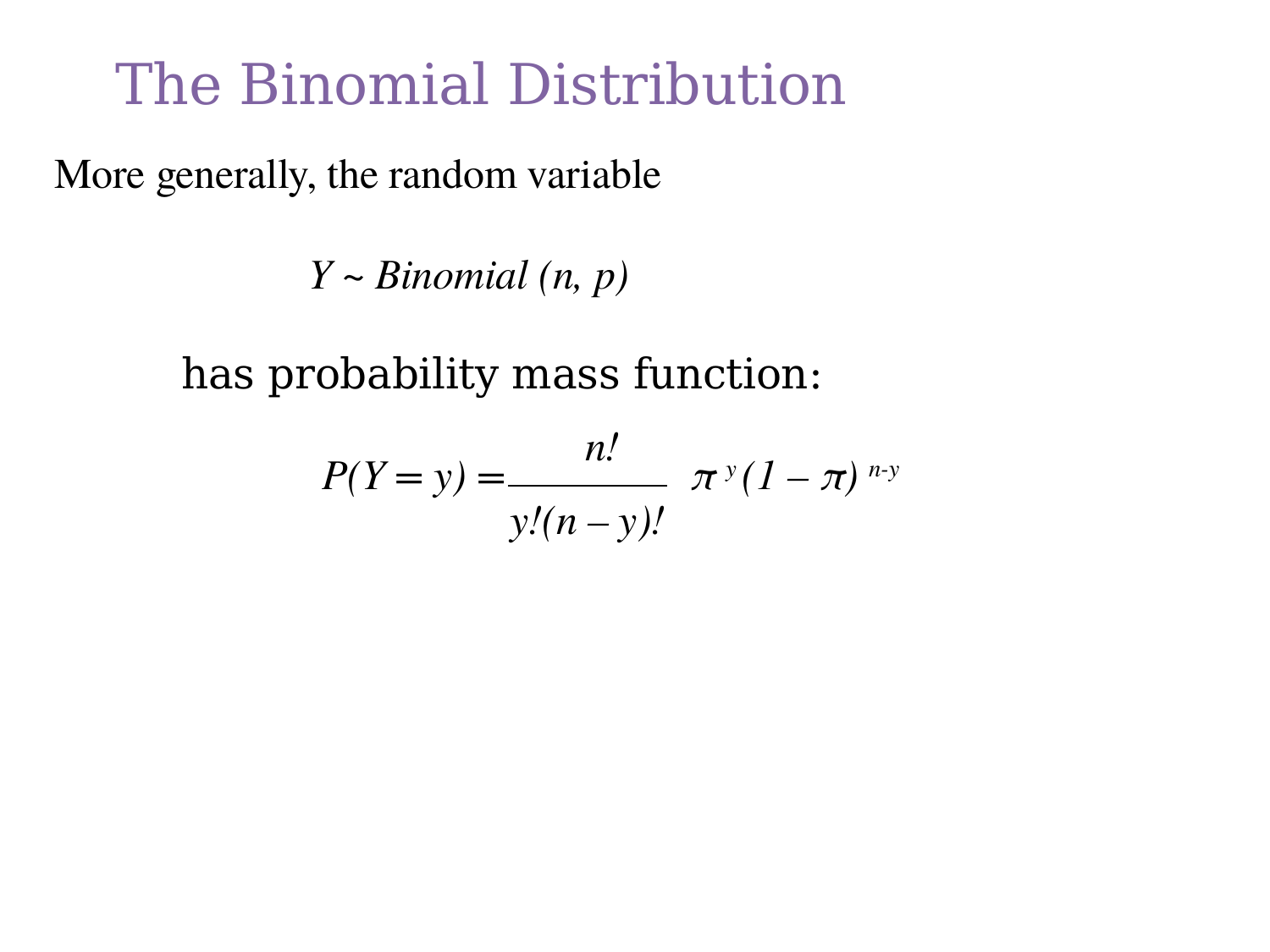

# The Binomial Distribution
More generally, the random variable

		Y ~ Binomial (n, p)

	has probability mass function:

	 P(Y = y) =  		π y (1 – π) n-y

  n!
y!(n – y)!
12